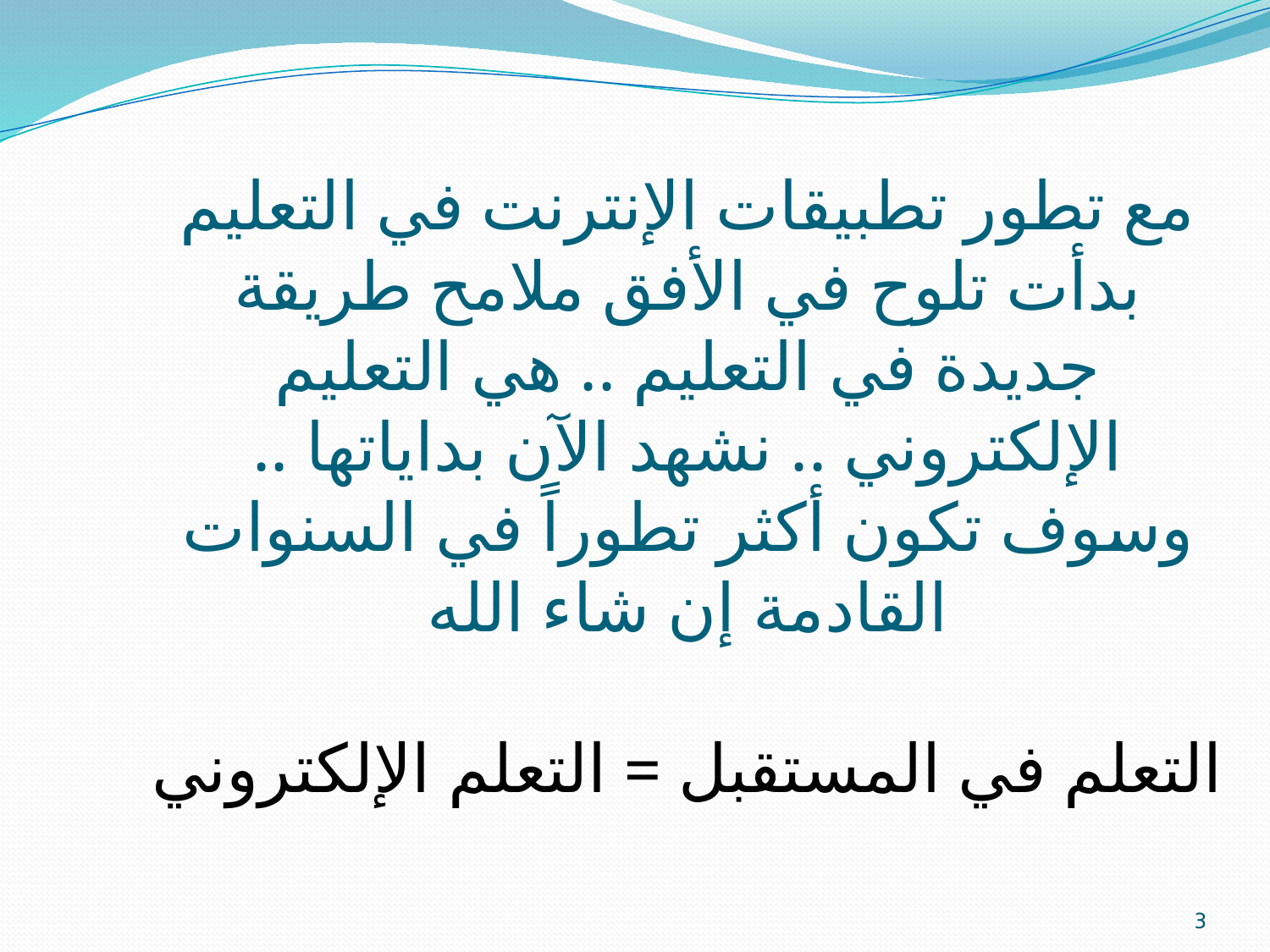

# مع تطور تطبيقات الإنترنت في التعليم بدأت تلوح في الأفق ملامح طريقة جديدة في التعليم .. هي التعليم الإلكتروني .. نشهد الآن بداياتها .. وسوف تكون أكثر تطوراً في السنوات القادمة إن شاء الله التعلم في المستقبل = التعلم الإلكتروني

3